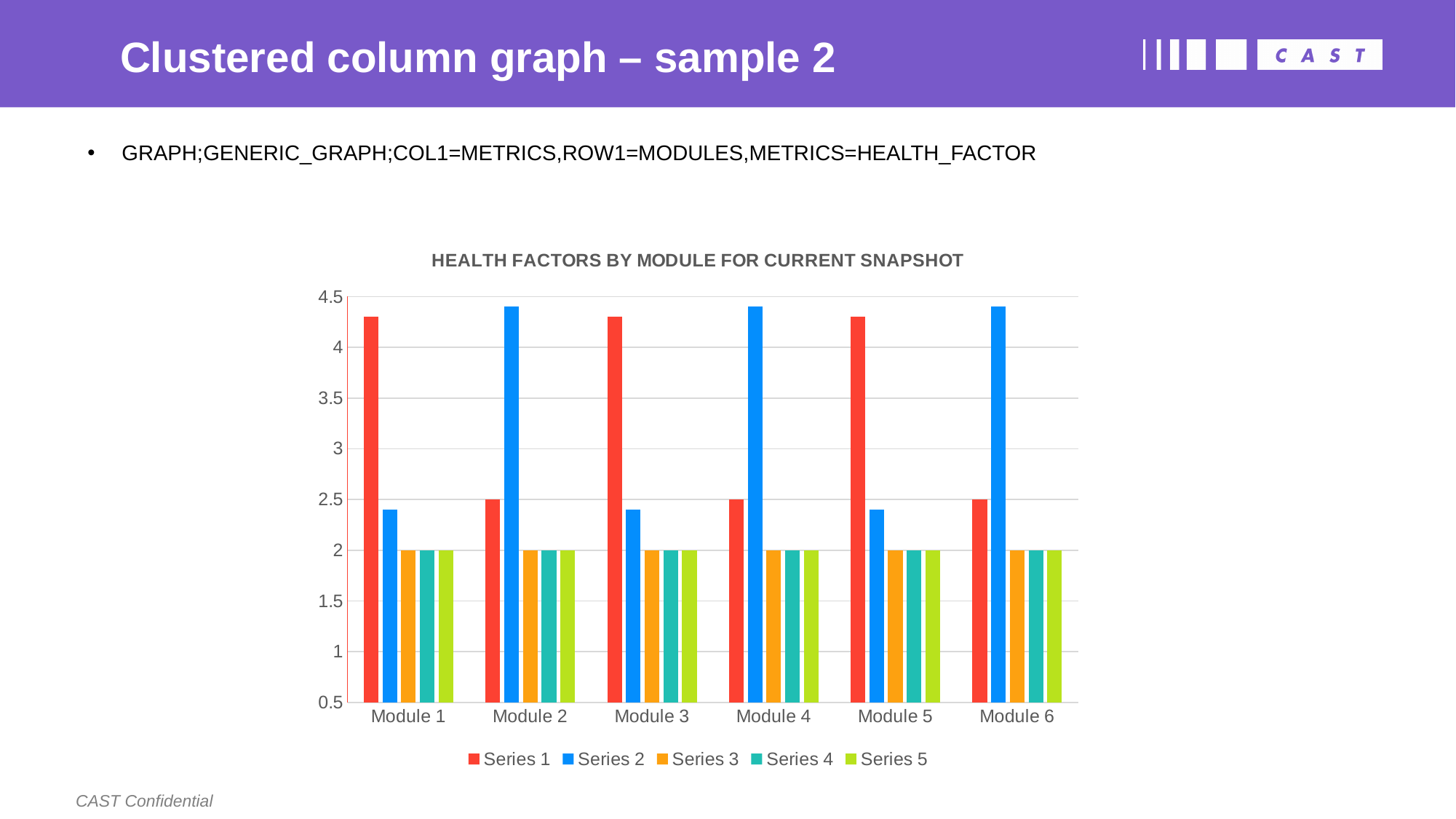

# Clustered column graph – sample 2
GRAPH;GENERIC_GRAPH;COL1=METRICS,ROW1=MODULES,METRICS=HEALTH_FACTOR

### Chart: HEALTH FACTORS BY MODULE FOR CURRENT SNAPSHOT

| Category | Series 1 | Series 2 | Series 3 | Series 4 | Series 5 |
|---|---|---|---|---|---|
| Module 1 | 4.3 | 2.4 | 2.0 | 2.0 | 2.0 |
| Module 2 | 2.5 | 4.4 | 2.0 | 2.0 | 2.0 |
| Module 3 | 4.3 | 2.4 | 2.0 | 2.0 | 2.0 |
| Module 4 | 2.5 | 4.4 | 2.0 | 2.0 | 2.0 |
| Module 5 | 4.3 | 2.4 | 2.0 | 2.0 | 2.0 |
| Module 6 | 2.5 | 4.4 | 2.0 | 2.0 | 2.0 |